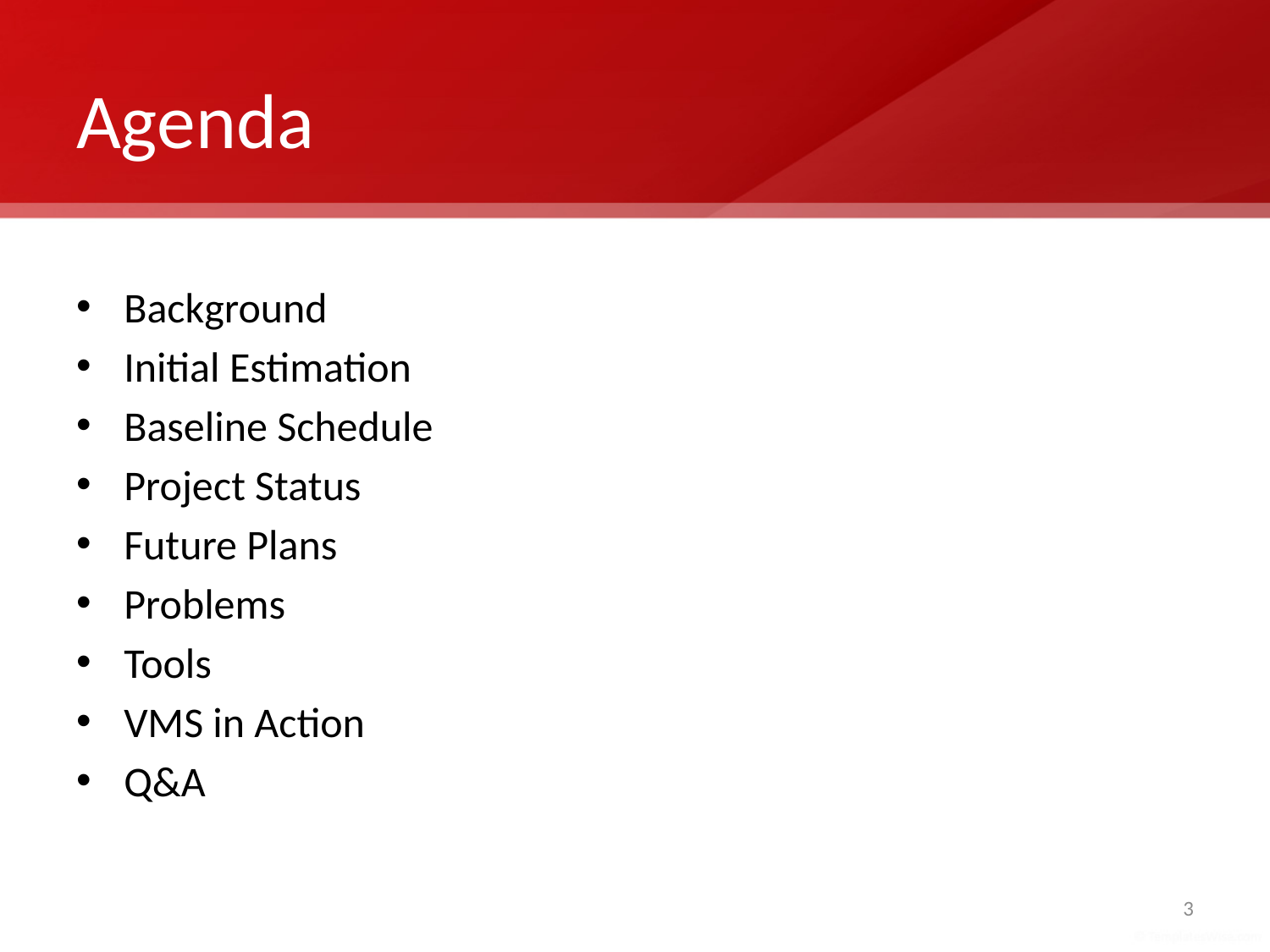

# Agenda
Background
Initial Estimation
Baseline Schedule
Project Status
Future Plans
Problems
Tools
VMS in Action
Q&A

3